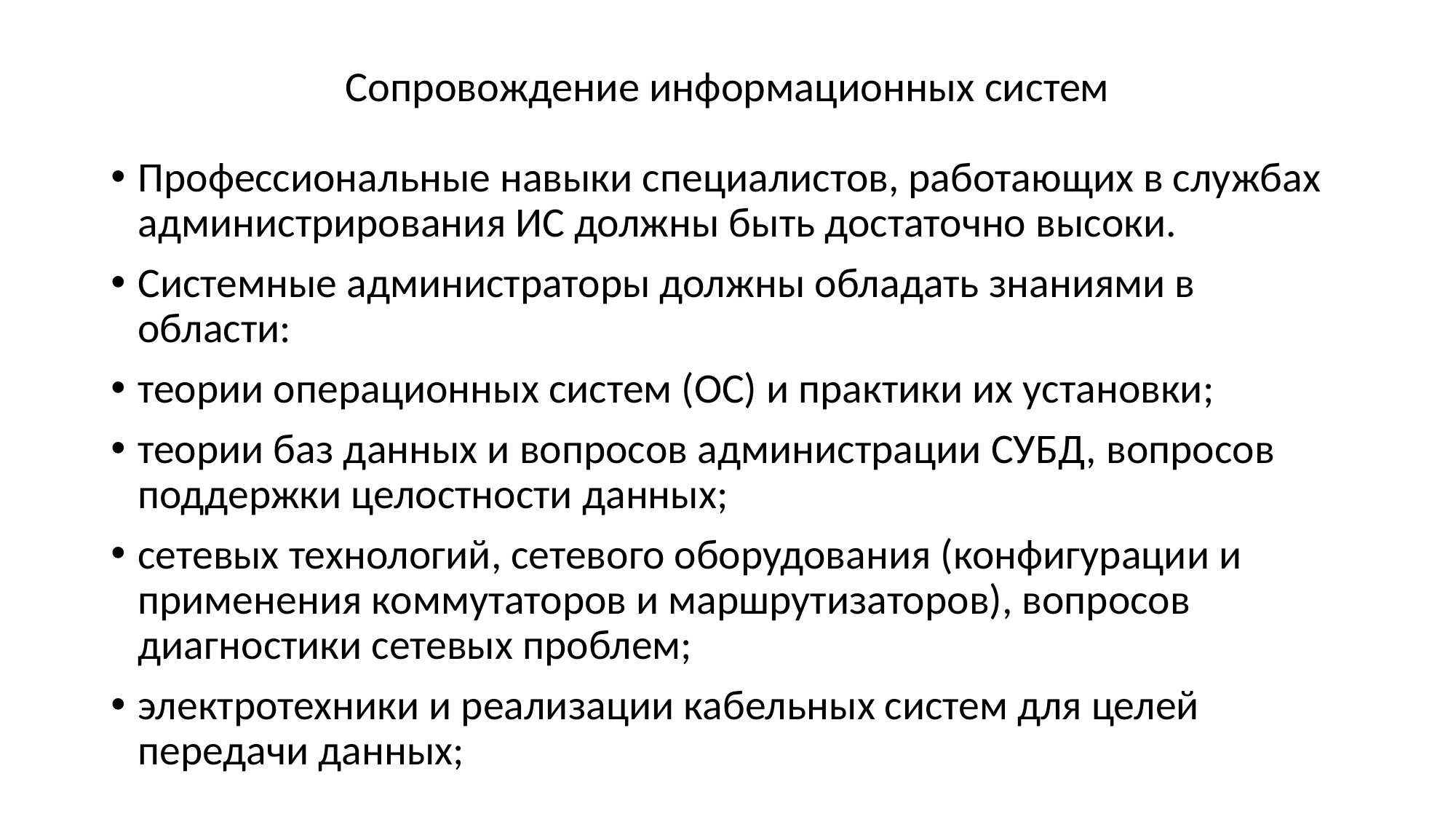

# Сопровождение информационных систем
Профессиональные навыки специалистов, работающих в службах администрирования ИС должны быть достаточно высоки.
Системные администраторы должны обладать знаниями в области:
теории операционных систем (ОС) и практики их установки;
теории баз данных и вопросов администрации СУБД, вопросов поддержки целостности данных;
сетевых технологий, сетевого оборудования (конфигурации и применения коммутаторов и маршрутизаторов), вопросов диагностики сетевых проблем;
электротехники и реализации кабельных систем для целей передачи данных;